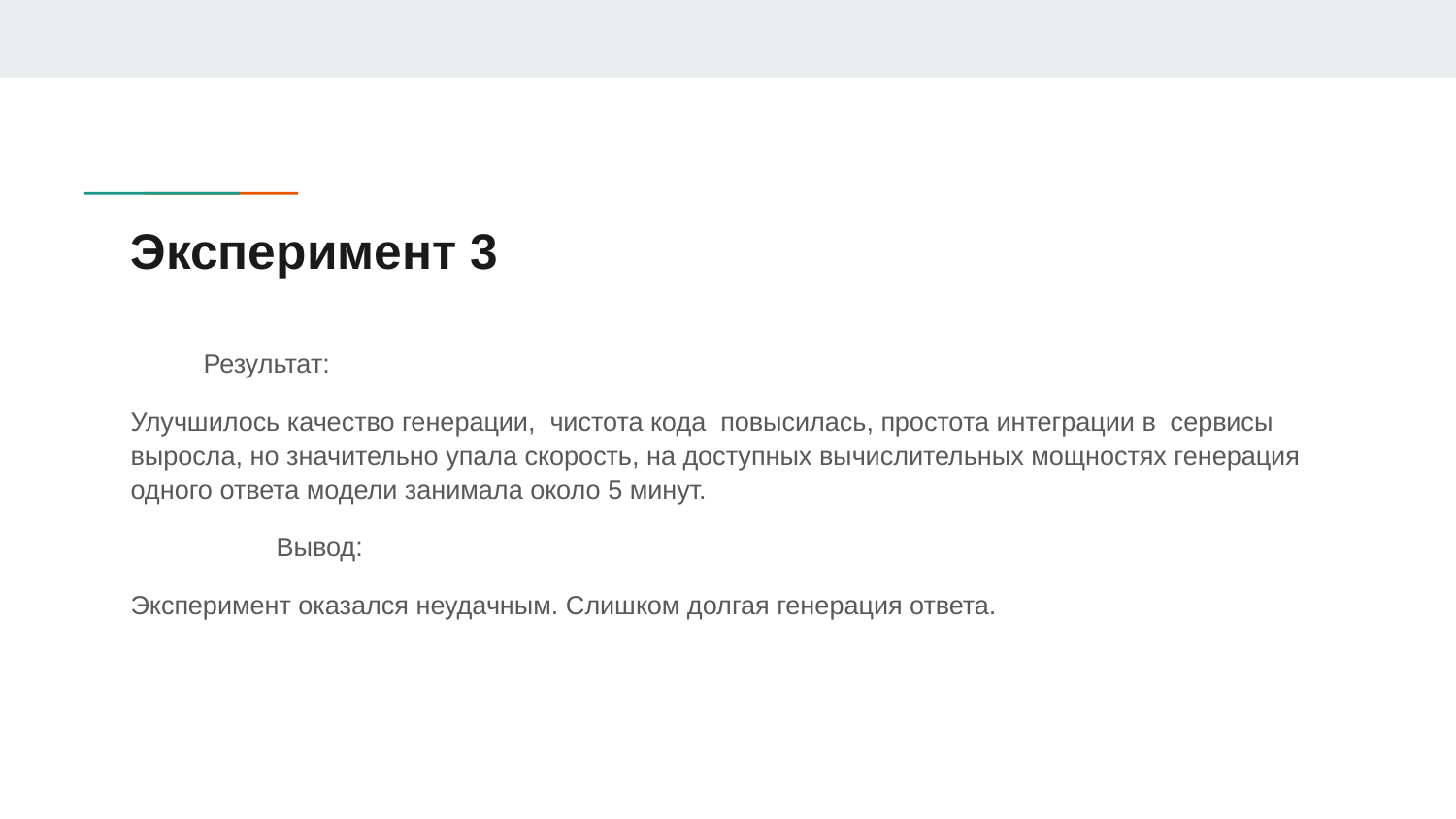

# Эксперимент 3
Результат:
Улучшилось качество генерации,  чистота кода  повысилась, простота интеграции в  сервисы выросла, но значительно упала скорость, на доступных вычислительных мощностях генерация одного ответа модели занимала около 5 минут.
	Вывод:
Эксперимент оказался неудачным. Слишком долгая генерация ответа.